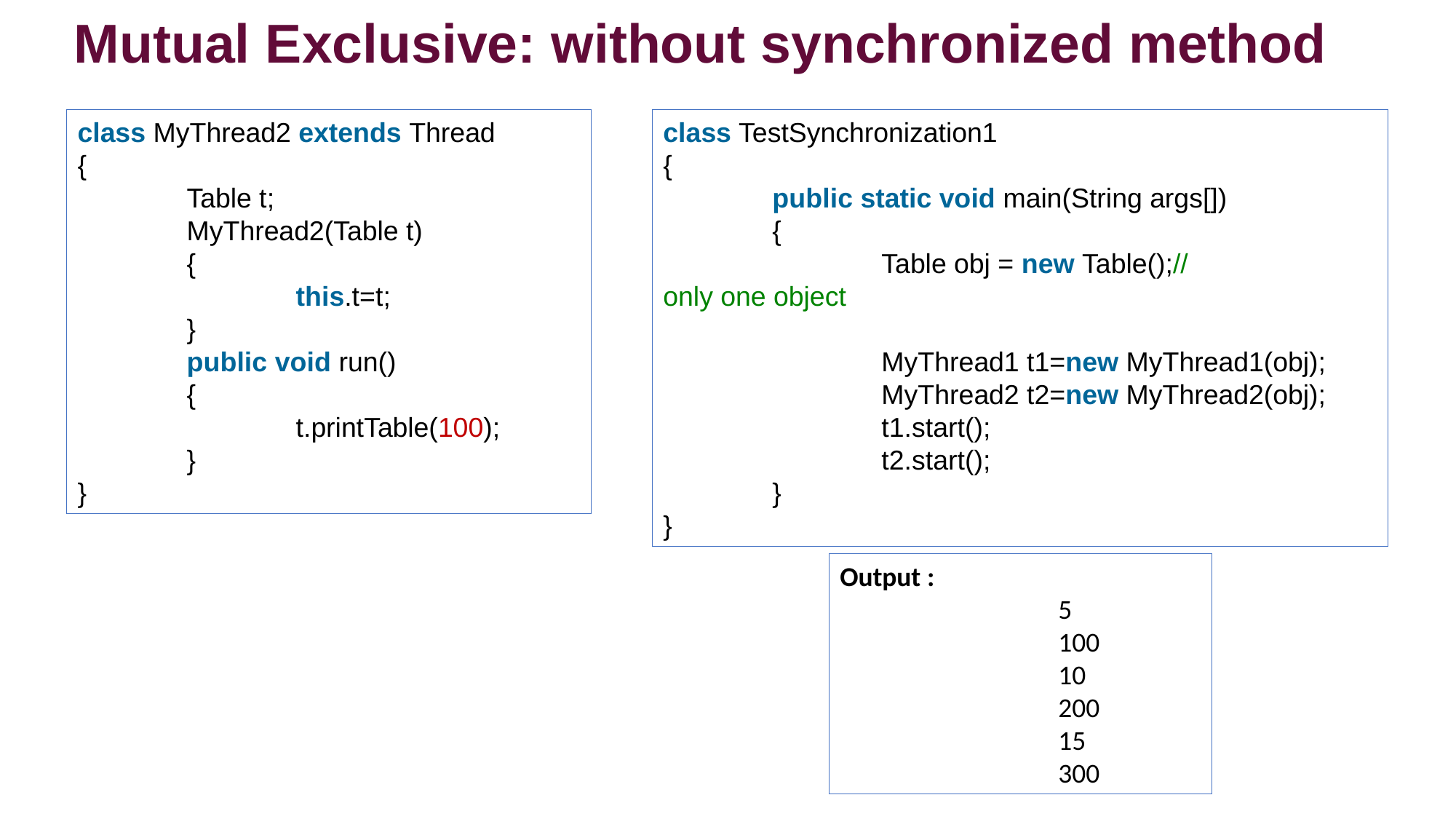

# Mutual Exclusive: without synchronized method
class MyThread2 extends Thread
{
	Table t;
	MyThread2(Table t)
	{
		this.t=t;
	}
	public void run()
	{
		t.printTable(100);
	}
}
class TestSynchronization1
{
	public static void main(String args[])
	{
		Table obj = new Table();//only one object

		MyThread1 t1=new MyThread1(obj);
		MyThread2 t2=new MyThread2(obj);
		t1.start();
		t2.start();
	}
}
Output :
		5
		100
		10
		200
		15
		300